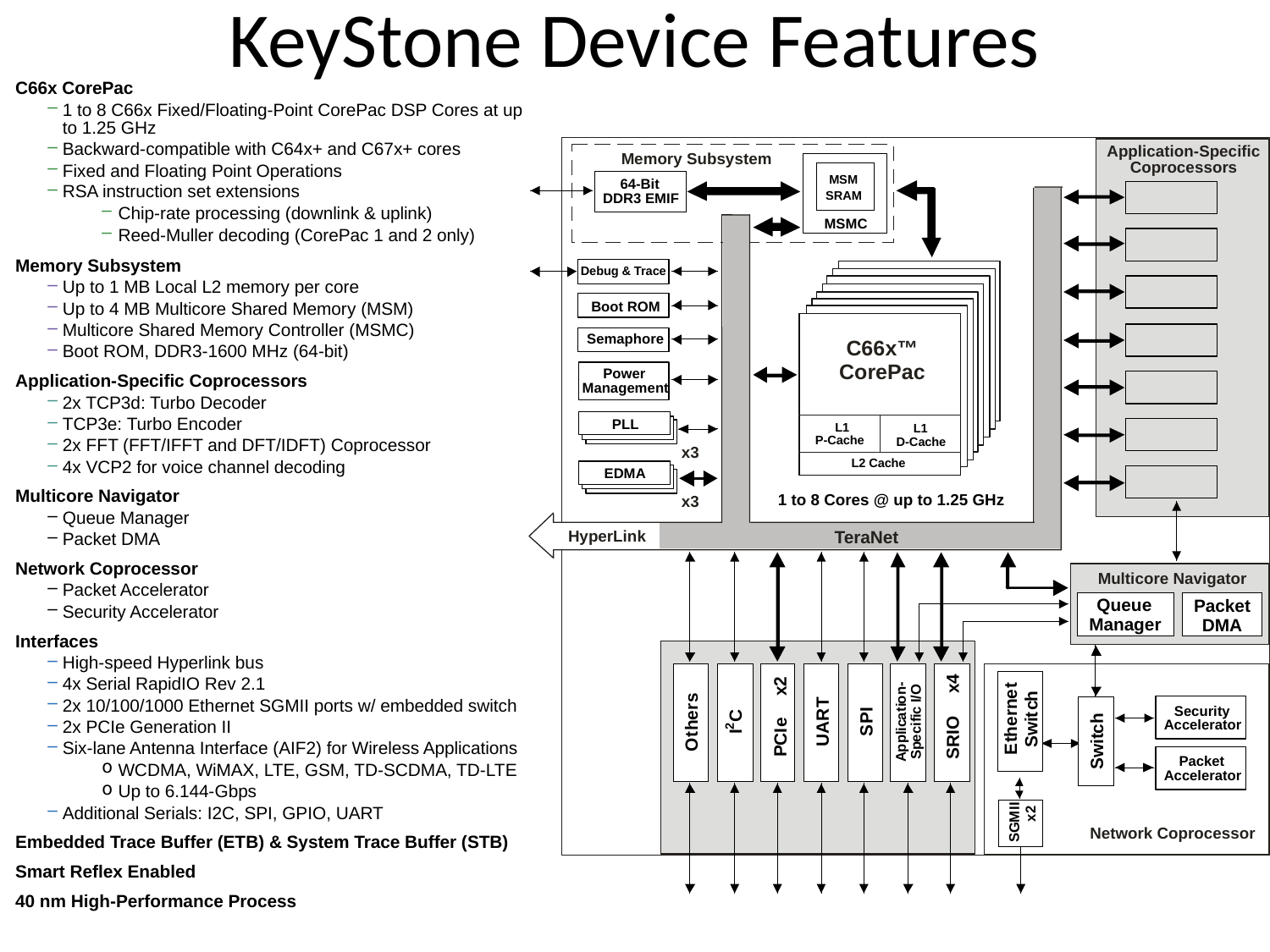

KeyStone Device Features
C66x CorePac
1 to 8 C66x Fixed/Floating-Point CorePac DSP Cores at up to 1.25 GHz
Backward-compatible with C64x+ and C67x+ cores
Fixed and Floating Point Operations
RSA instruction set extensions
Chip-rate processing (downlink & uplink)
Reed-Muller decoding (CorePac 1 and 2 only)
Memory Subsystem
Up to 1 MB Local L2 memory per core
Up to 4 MB Multicore Shared Memory (MSM)
Multicore Shared Memory Controller (MSMC)
Boot ROM, DDR3-1600 MHz (64-bit)
Application-Specific Coprocessors
2x TCP3d: Turbo Decoder
TCP3e: Turbo Encoder
2x FFT (FFT/IFFT and DFT/IDFT) Coprocessor
4x VCP2 for voice channel decoding
Multicore Navigator
Queue Manager
Packet DMA
Network Coprocessor
Packet Accelerator
Security Accelerator
Interfaces
High-speed Hyperlink bus
4x Serial RapidIO Rev 2.1
2x 10/100/1000 Ethernet SGMII ports w/ embedded switch
2x PCIe Generation II
Six-lane Antenna Interface (AIF2) for Wireless Applications
WCDMA, WiMAX, LTE, GSM, TD-SCDMA, TD-LTE
Up to 6.144-Gbps
Additional Serials: I2C, SPI, GPIO, UART
Embedded Trace Buffer (ETB) & System Trace Buffer (STB)
Smart Reflex Enabled
40 nm High-Performance Process

Application-Specific

Memory Subsystem

Coprocessors

MSM
64-Bit

SRAM

DDR3 EMIF

MSMC

Debug & Trace

Boot ROM

Semaphore

C66x™

CorePac

Power

Management

PLL

 L1
L1

P-Cache
D-Cache

x3

L2 Cache

EDMA

1 to 8 Cores @ up to 1.25 GHz
x3

HyperLink
TeraNet

Multicore Navigator

Queue
Packet

Manager
DMA

x4
t
x2
-
O
n
e
h

s

/
o
T
I
n
c

r

i

I

t
Security
c
r

t
R
e

C
P
i
h
a
i
e
e
f
O

c
h
Accelerator
i
A
c

w
2
I
S
i
I
h
c
I
t
l
t
C
t
e
U
p
R
S
i
O
p

E
p
w
P
S

S

A
Packet
S

Accelerator

I
I

x2
M

G
Network Coprocessor
S